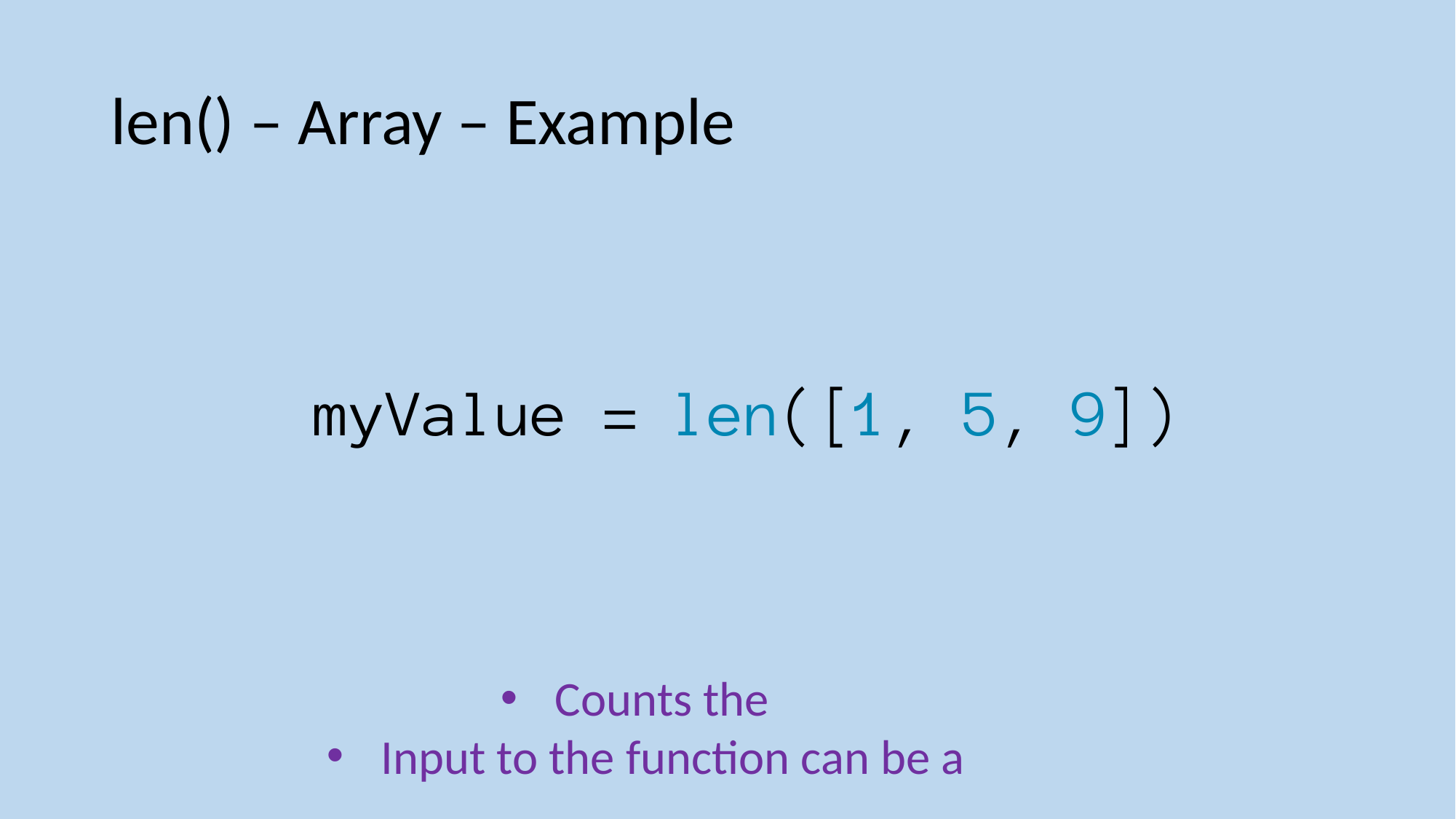

# len() – Array – Example
len([1, 5, 9])
myValue =
Counts the
Input to the function can be a